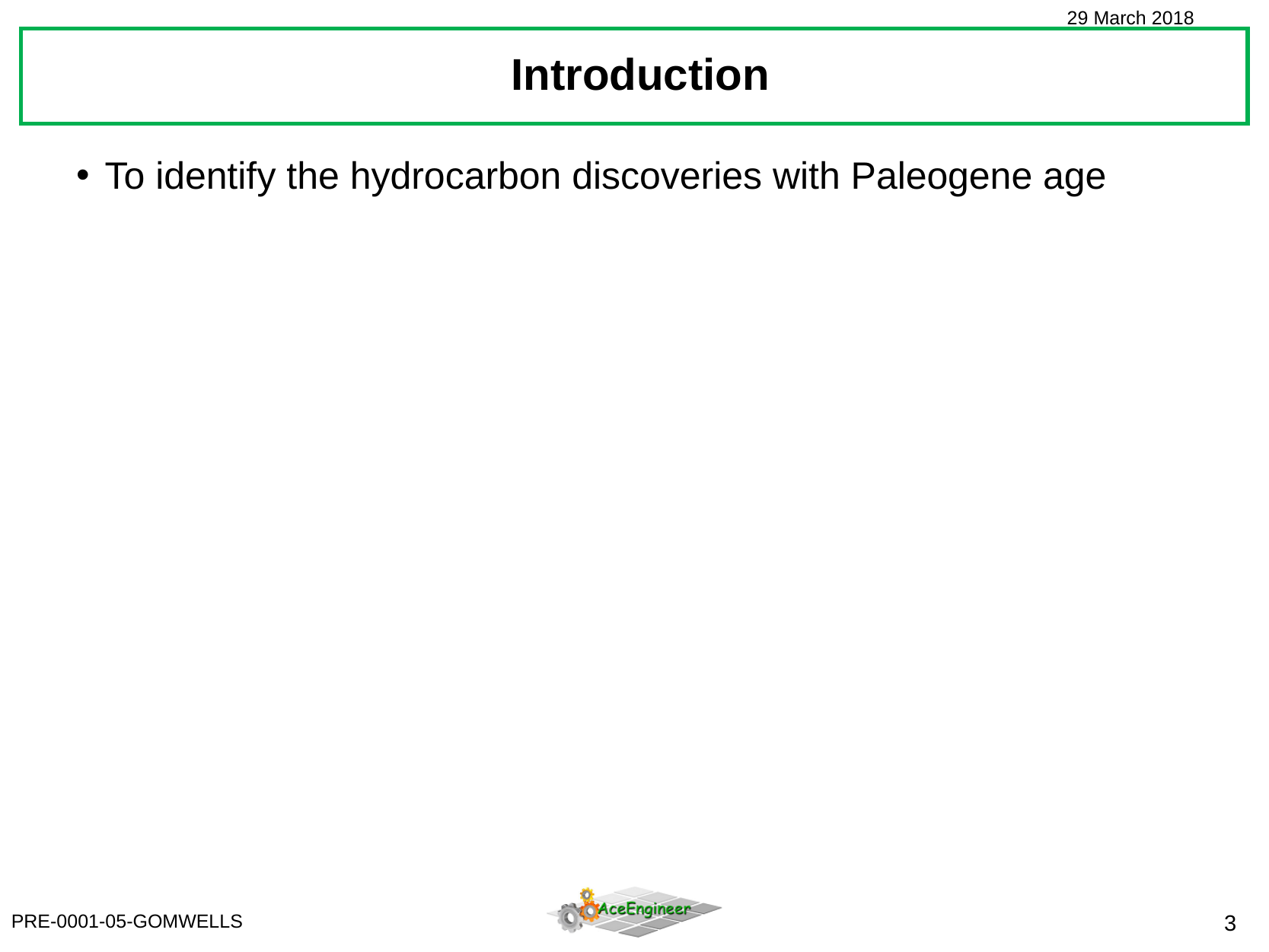

Introduction
To identify the hydrocarbon discoveries with Paleogene age